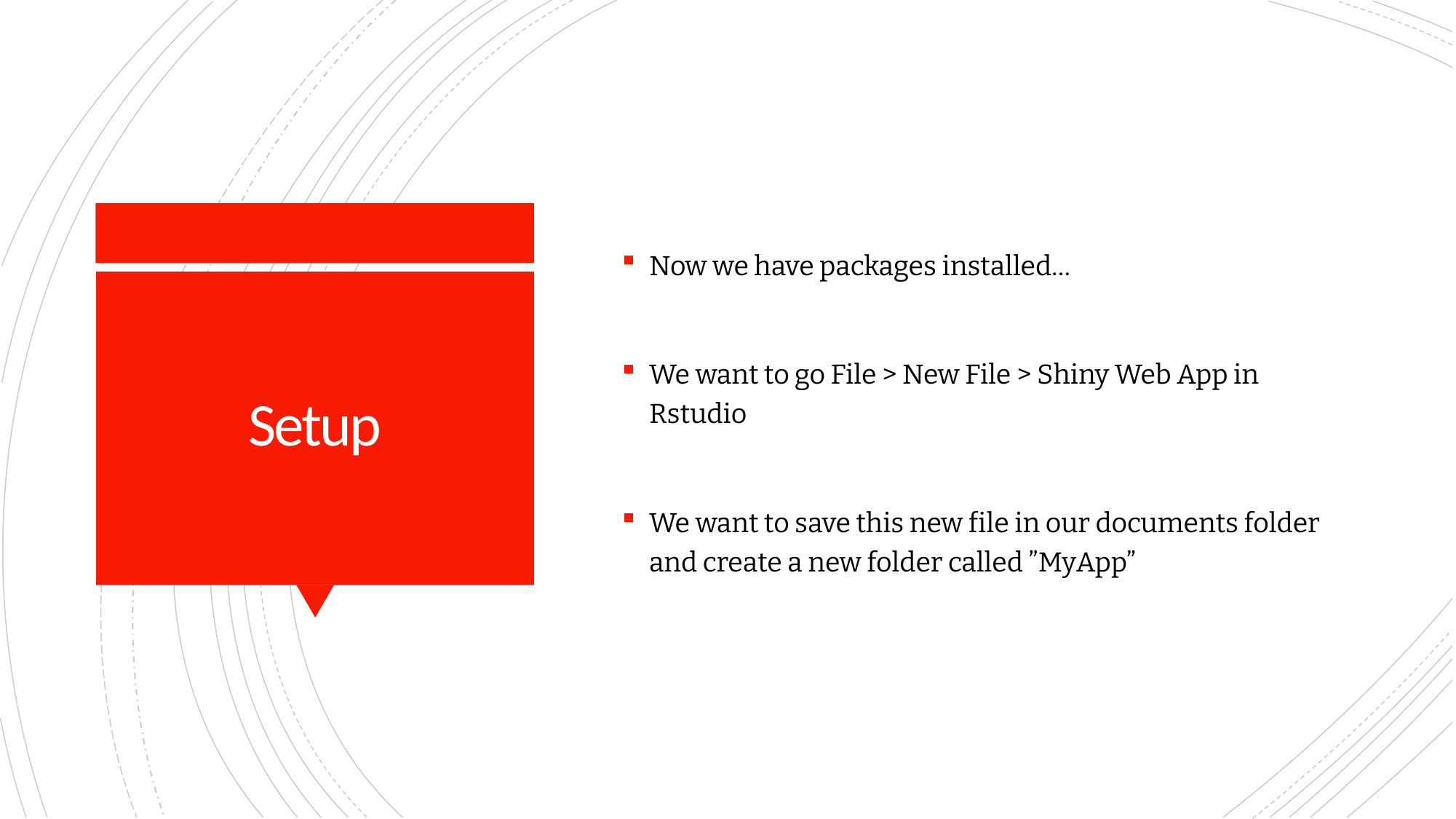

Now we have packages installed…

We want to go File > New File > Shiny Web App in Rstudio

We want to save this new file in our documents folder and create a new folder called ”MyApp”
# Setup